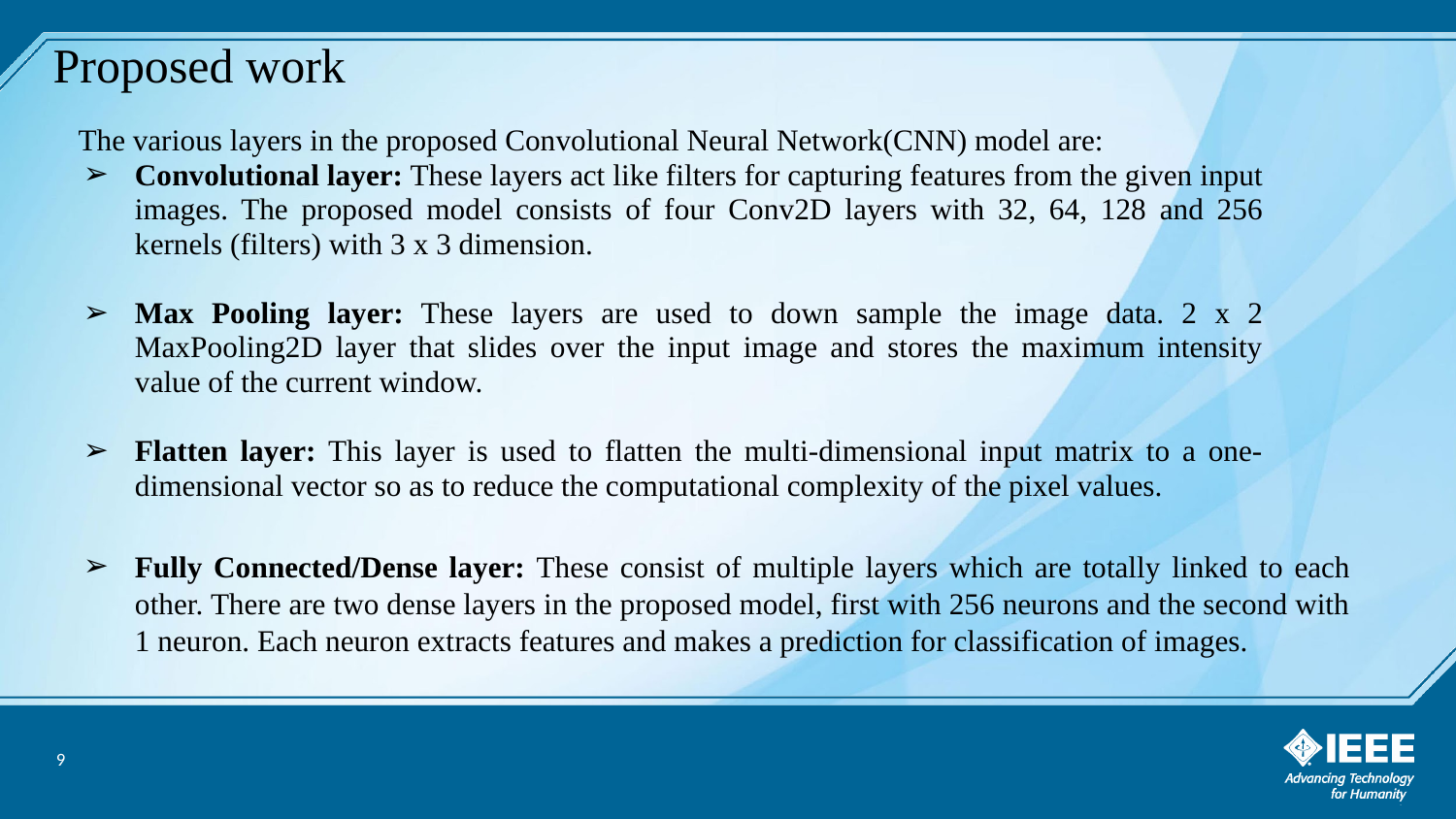

# Proposed work
The various layers in the proposed Convolutional Neural Network(CNN) model are:
Convolutional layer: These layers act like filters for capturing features from the given input images. The proposed model consists of four Conv2D layers with 32, 64, 128 and 256 kernels (filters) with 3 x 3 dimension.

Max Pooling layer: These layers are used to down sample the image data. 2 x 2 MaxPooling2D layer that slides over the input image and stores the maximum intensity value of the current window.

Flatten layer: This layer is used to flatten the multi-dimensional input matrix to a one-dimensional vector so as to reduce the computational complexity of the pixel values.

Fully Connected/Dense layer: These consist of multiple layers which are totally linked to each other. There are two dense layers in the proposed model, first with 256 neurons and the second with 1 neuron. Each neuron extracts features and makes a prediction for classification of images.